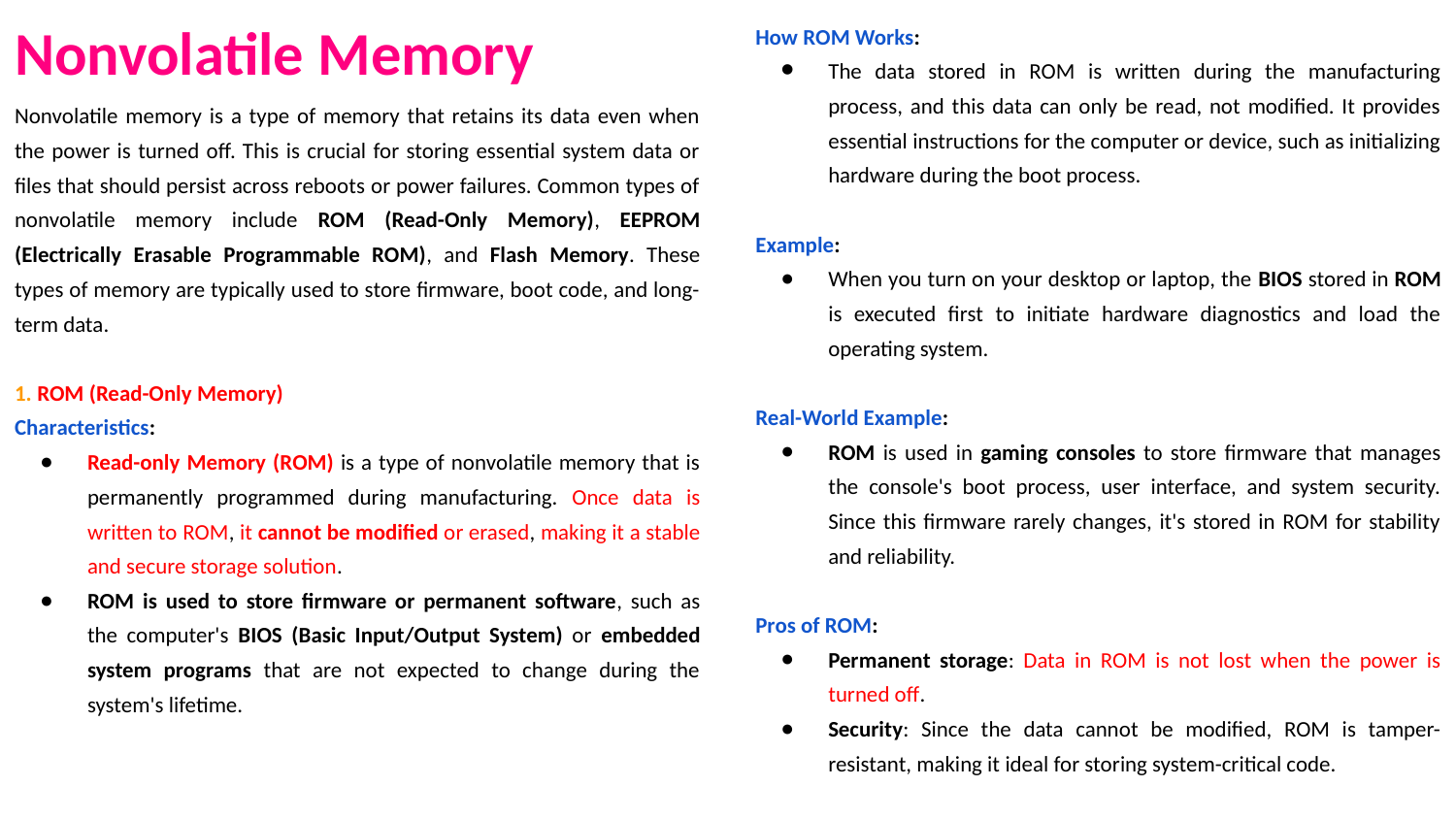

# Nonvolatile Memory
How ROM Works:
The data stored in ROM is written during the manufacturing process, and this data can only be read, not modified. It provides essential instructions for the computer or device, such as initializing hardware during the boot process.

Example:
When you turn on your desktop or laptop, the BIOS stored in ROM is executed first to initiate hardware diagnostics and load the operating system.

Real-World Example:
ROM is used in gaming consoles to store firmware that manages the console's boot process, user interface, and system security. Since this firmware rarely changes, it's stored in ROM for stability and reliability.

Pros of ROM:
Permanent storage: Data in ROM is not lost when the power is turned off.
Security: Since the data cannot be modified, ROM is tamper-resistant, making it ideal for storing system-critical code.
Nonvolatile memory is a type of memory that retains its data even when the power is turned off. This is crucial for storing essential system data or files that should persist across reboots or power failures. Common types of nonvolatile memory include ROM (Read-Only Memory), EEPROM (Electrically Erasable Programmable ROM), and Flash Memory. These types of memory are typically used to store firmware, boot code, and long-term data.

1. ROM (Read-Only Memory)
Characteristics:
Read-only Memory (ROM) is a type of nonvolatile memory that is permanently programmed during manufacturing. Once data is written to ROM, it cannot be modified or erased, making it a stable and secure storage solution.
ROM is used to store firmware or permanent software, such as the computer's BIOS (Basic Input/Output System) or embedded system programs that are not expected to change during the system's lifetime.